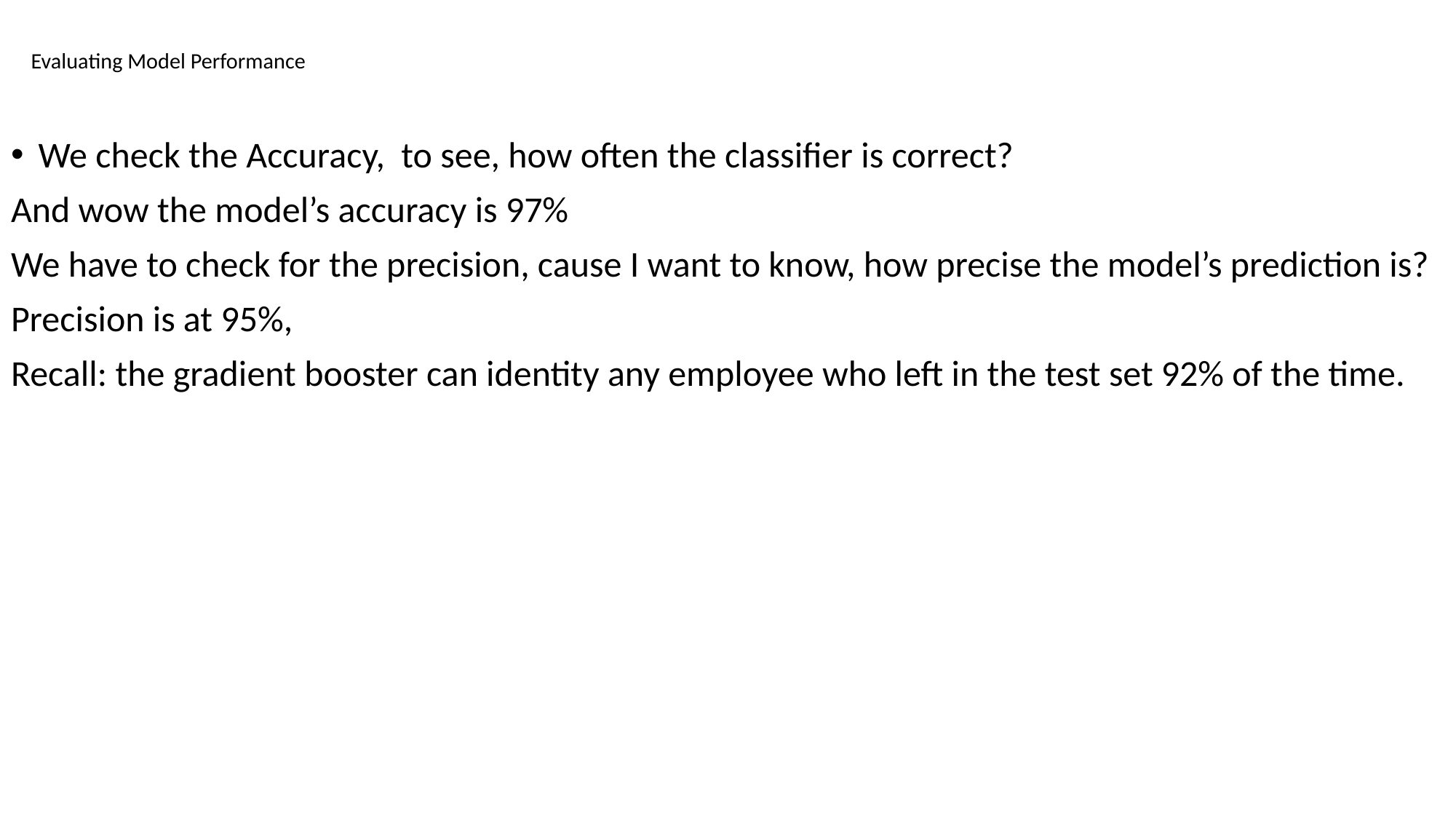

# Evaluating Model Performance
We check the Accuracy,  to see, how often the classifier is correct?
And wow the model’s accuracy is 97%
We have to check for the precision, cause I want to know, how precise the model’s prediction is?
Precision is at 95%,
Recall: the gradient booster can identity any employee who left in the test set 92% of the time.